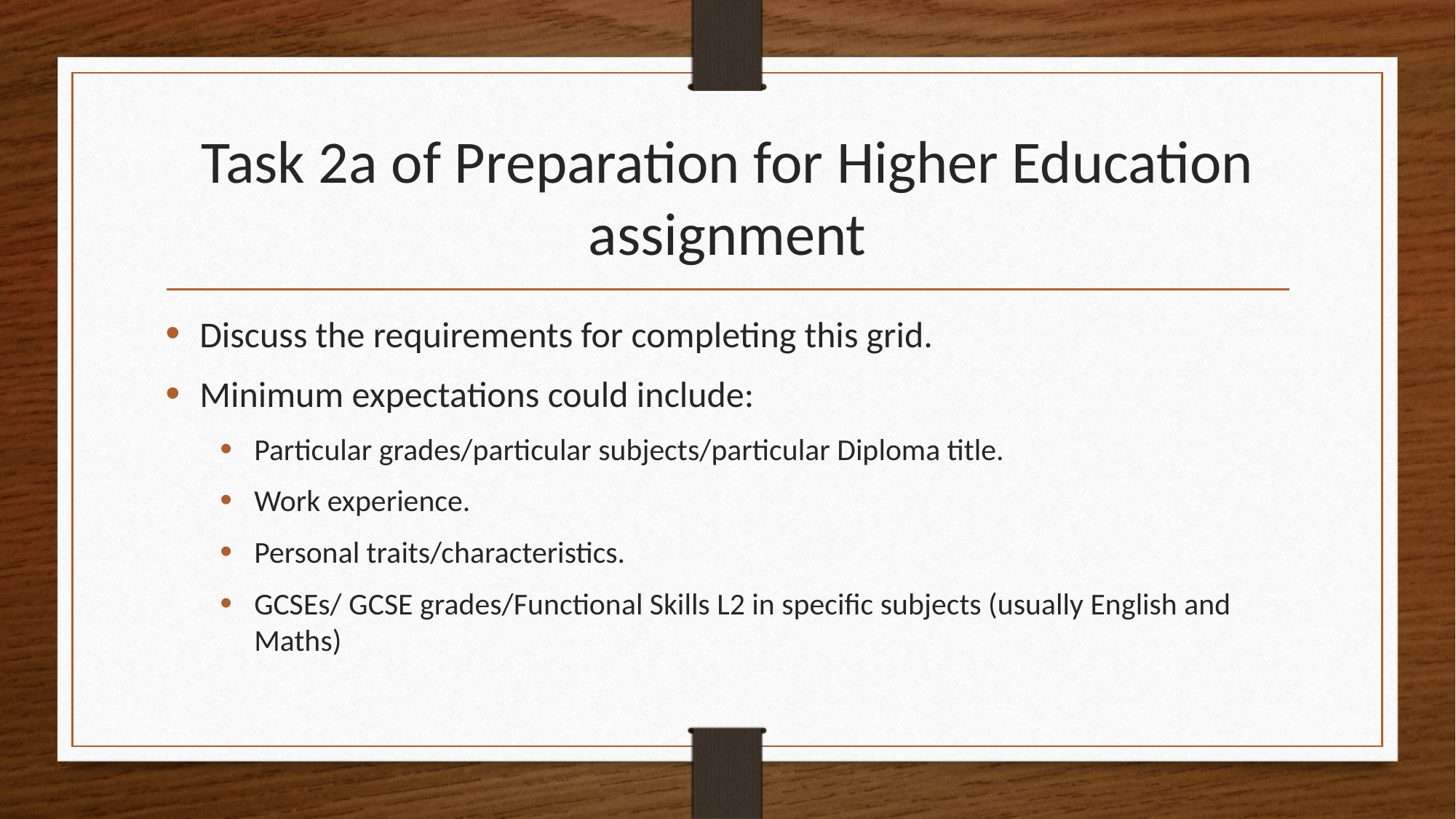

# Task 2a of Preparation for Higher Education assignment
Discuss the requirements for completing this grid.
Minimum expectations could include:
Particular grades/particular subjects/particular Diploma title.
Work experience.
Personal traits/characteristics.
GCSEs/ GCSE grades/Functional Skills L2 in specific subjects (usually English and Maths)